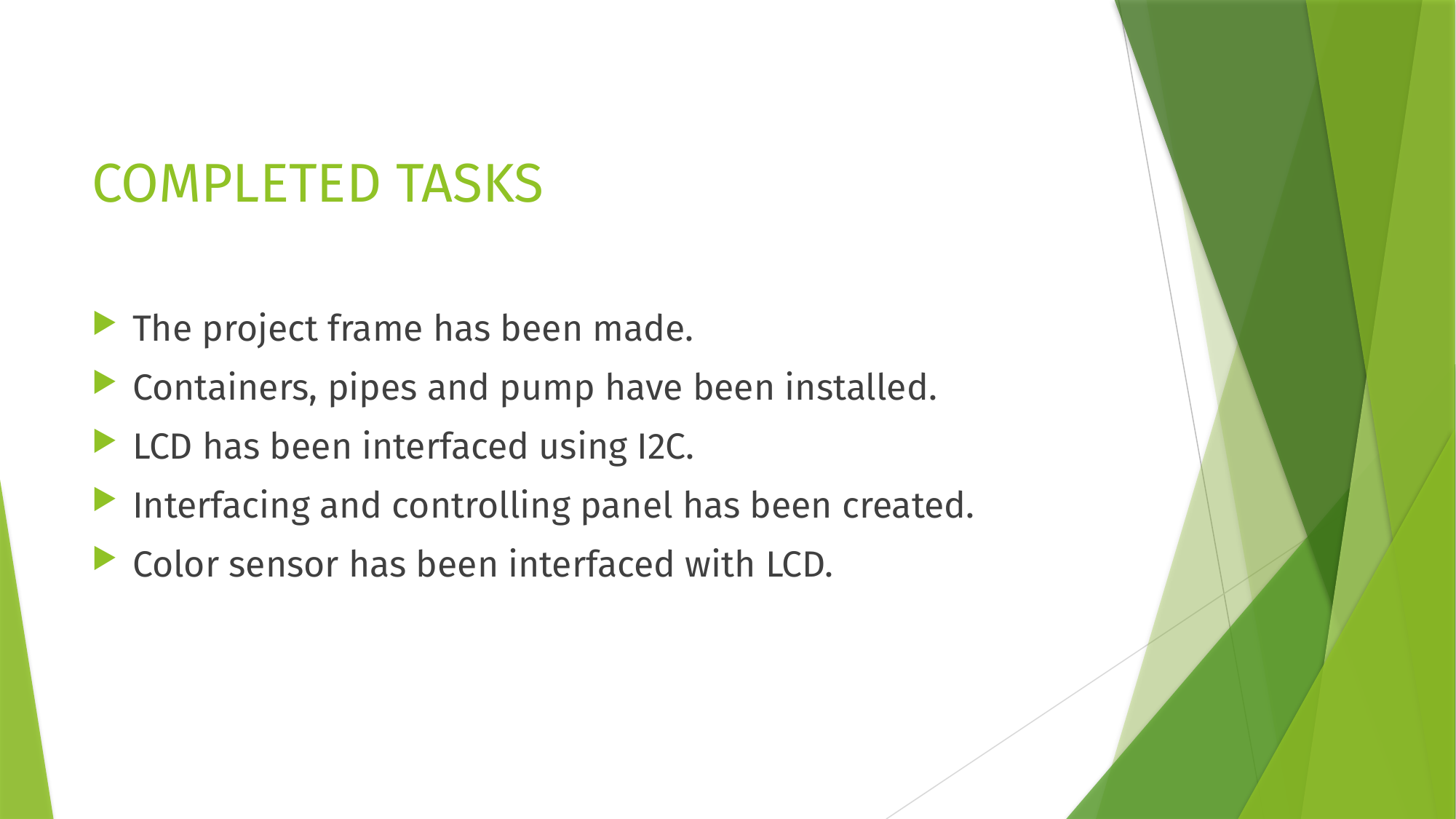

# COMPLETED TASKS
The project frame has been made.
Containers, pipes and pump have been installed.
LCD has been interfaced using I2C.
Interfacing and controlling panel has been created.
Color sensor has been interfaced with LCD.